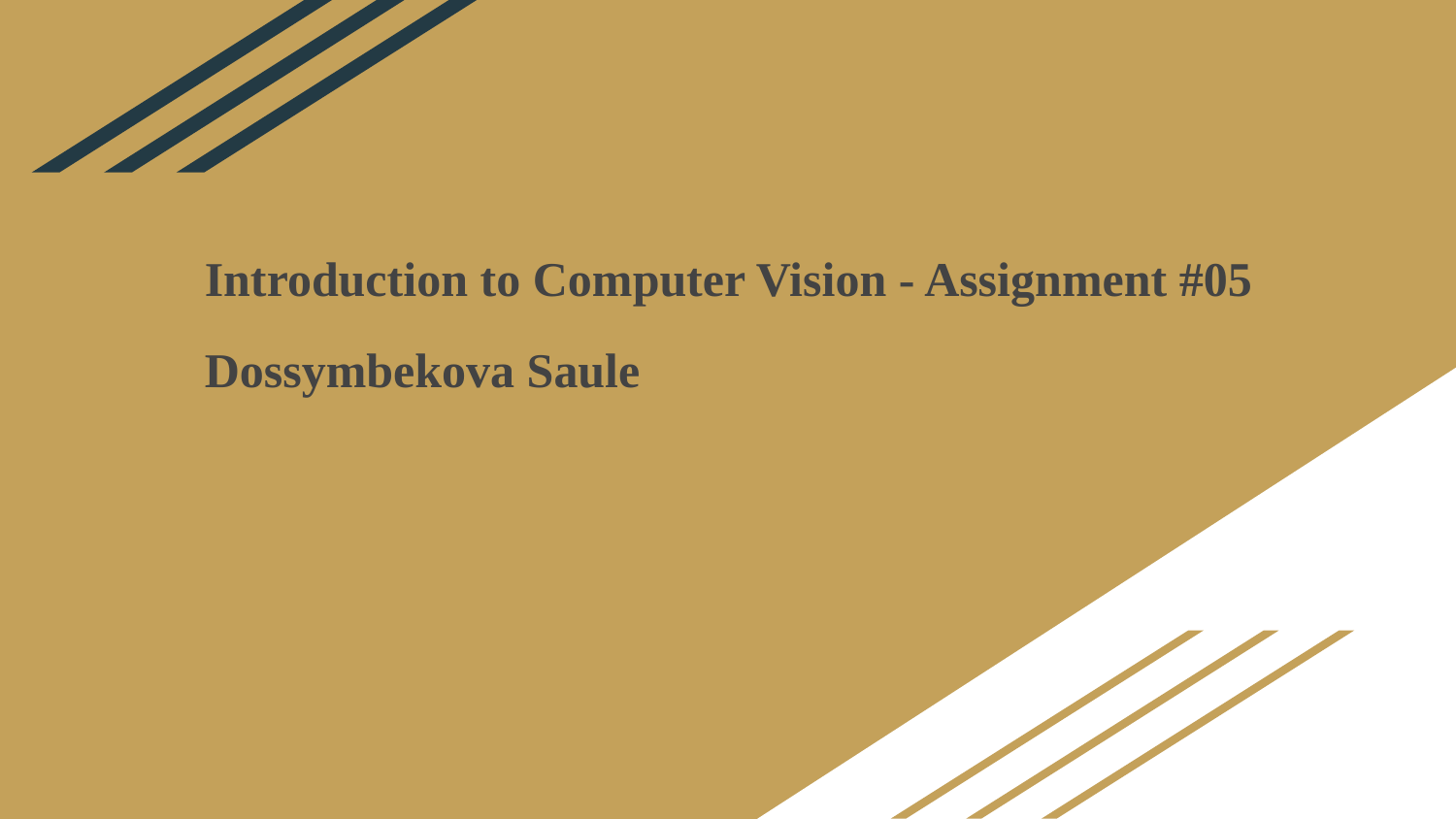

# Introduction to Computer Vision - Assignment #05
Dossymbekova Saule